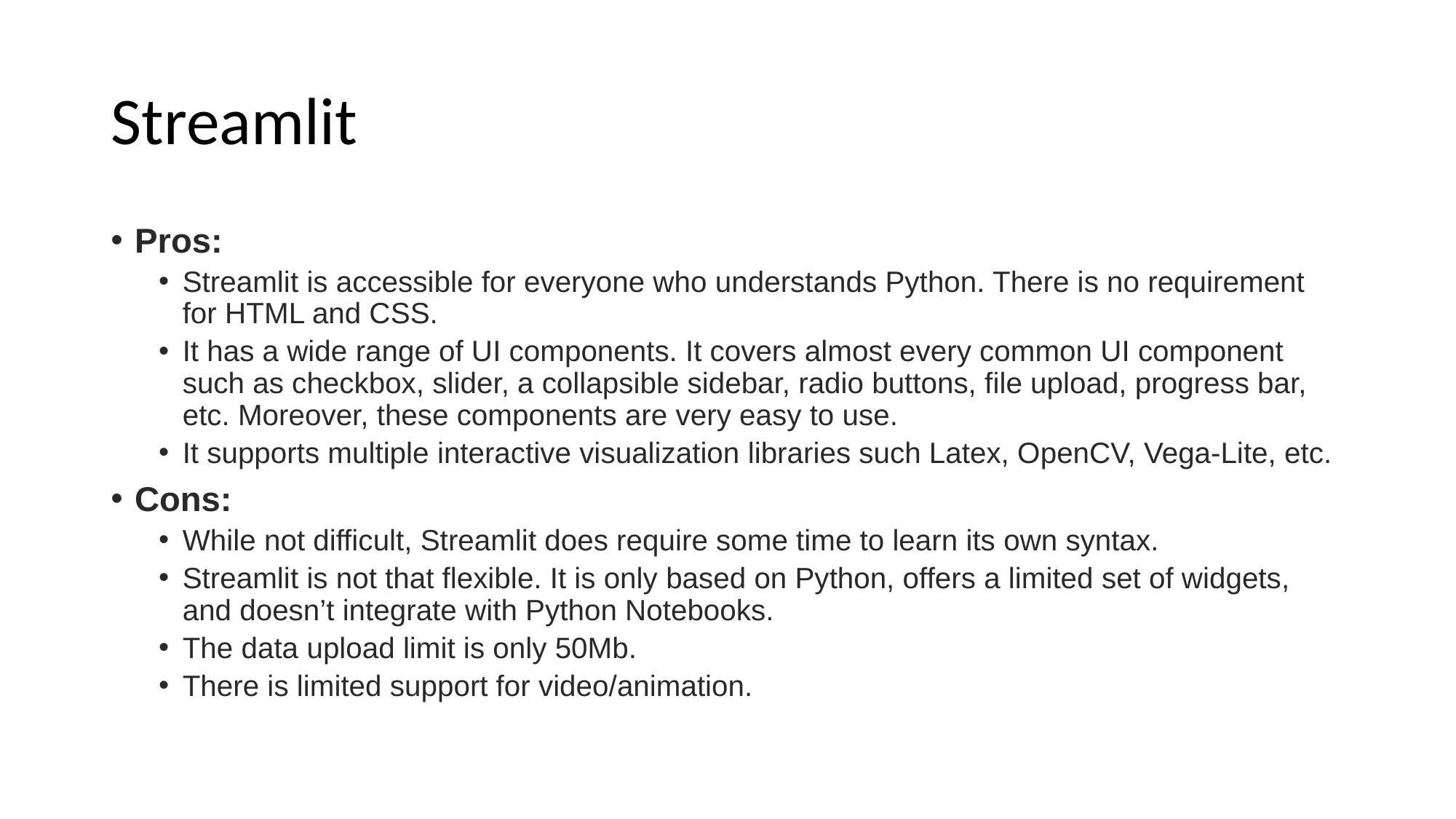

# Streamlit
Pros:
Streamlit is accessible for everyone who understands Python. There is no requirement for HTML and CSS.
It has a wide range of UI components. It covers almost every common UI component such as checkbox, slider, a collapsible sidebar, radio buttons, file upload, progress bar, etc. Moreover, these components are very easy to use.
It supports multiple interactive visualization libraries such Latex, OpenCV, Vega-Lite, etc.
Cons:
While not difficult, Streamlit does require some time to learn its own syntax.
Streamlit is not that flexible. It is only based on Python, offers a limited set of widgets, and doesn’t integrate with Python Notebooks.
The data upload limit is only 50Mb.
There is limited support for video/animation.